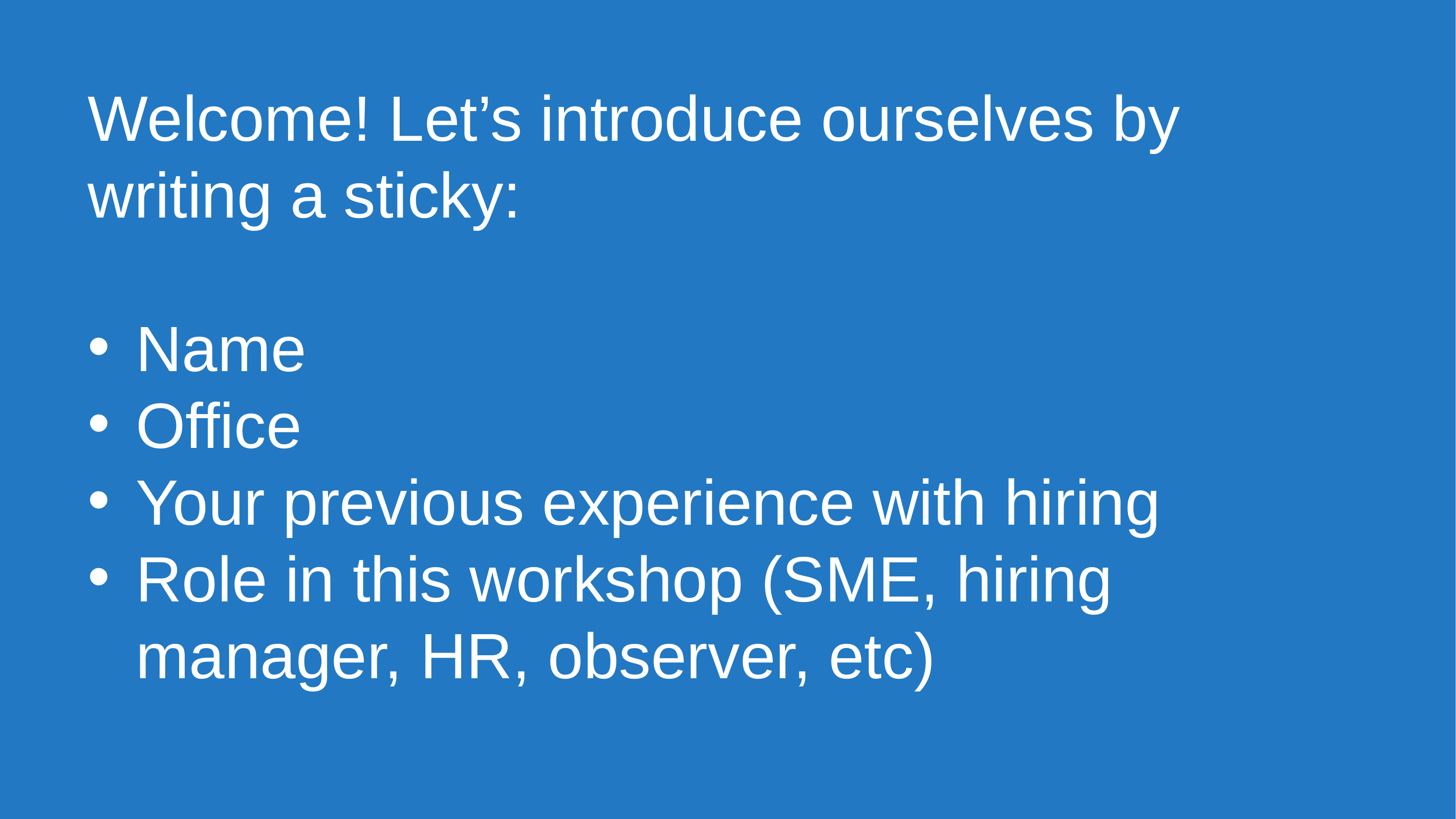

Welcome! Let’s introduce ourselves by writing a sticky:

Name
Office
Your previous experience with hiring
Role in this workshop (SME, hiring manager, HR, observer, etc)